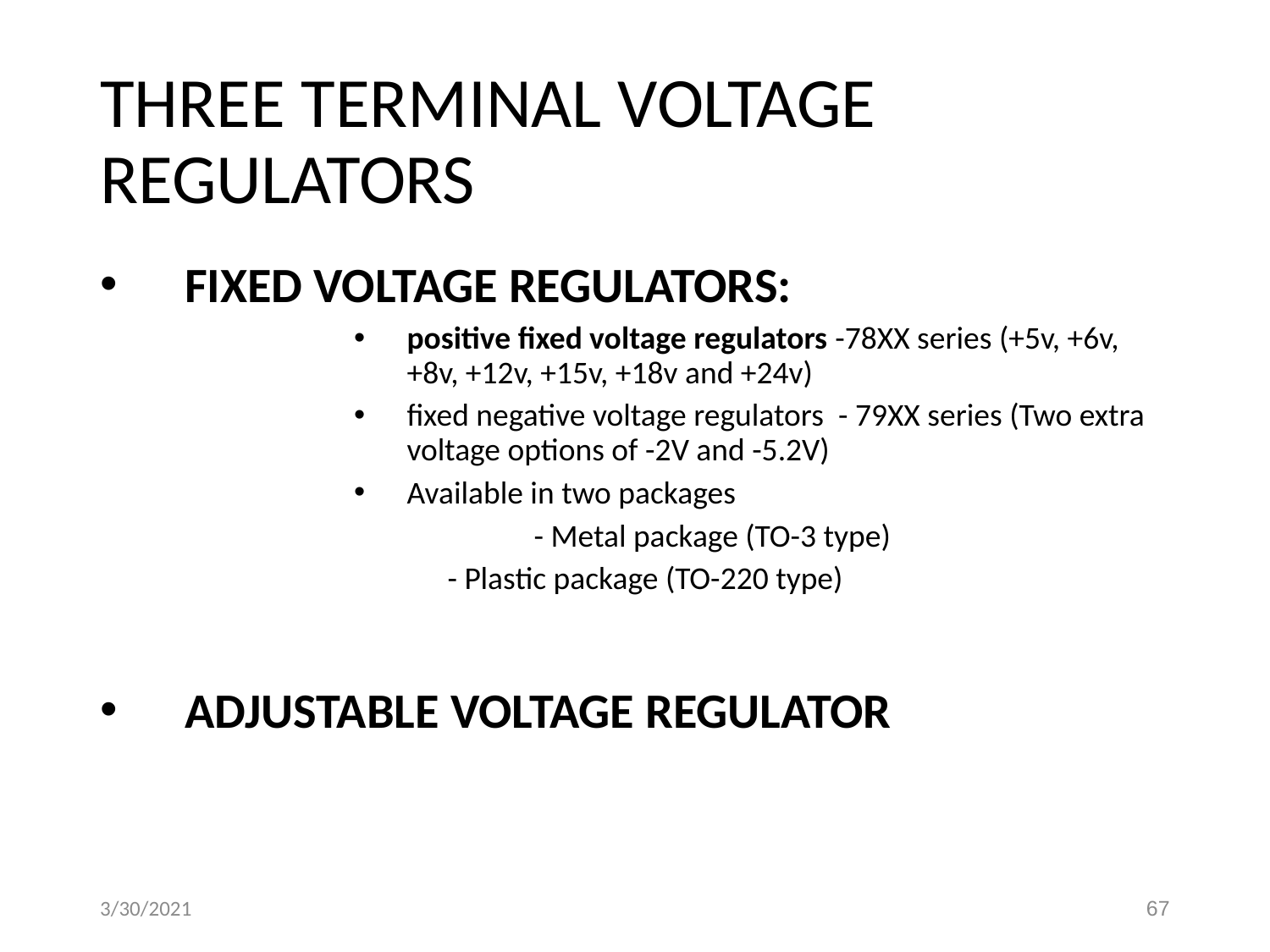

# THREE TERMINAL VOLTAGE REGULATORS
FIXED VOLTAGE REGULATORS:
positive fixed voltage regulators -78XX series (+5v, +6v, +8v, +12v, +15v, +18v and +24v)
fixed negative voltage regulators  - 79XX series (Two extra voltage options of -2V and -5.2V)
Available in two packages
		- Metal package (TO-3 type)
             - Plastic package (TO-220 type)

ADJUSTABLE VOLTAGE REGULATOR
3/30/2021
67